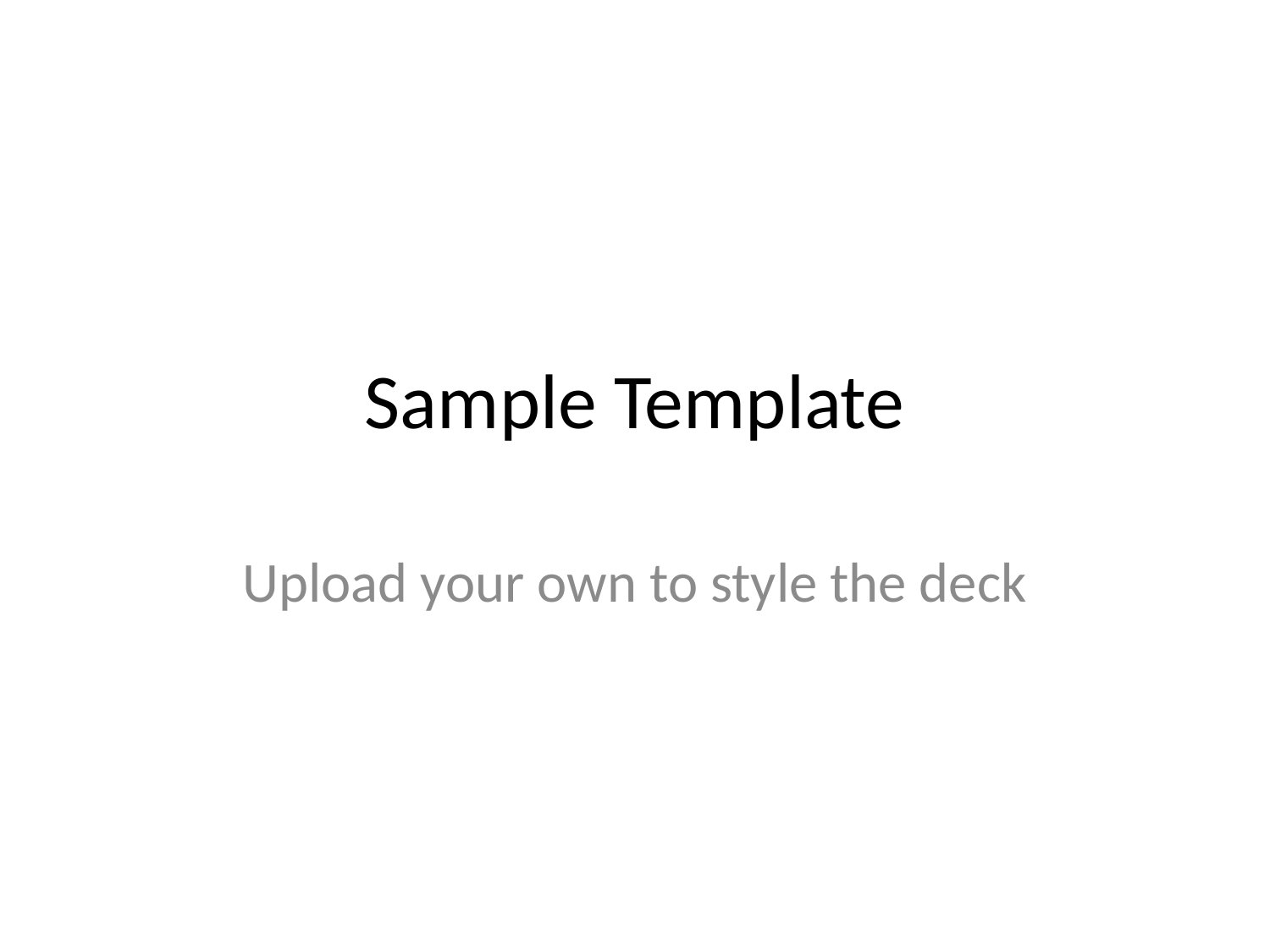

# Sample Template
Upload your own to style the deck